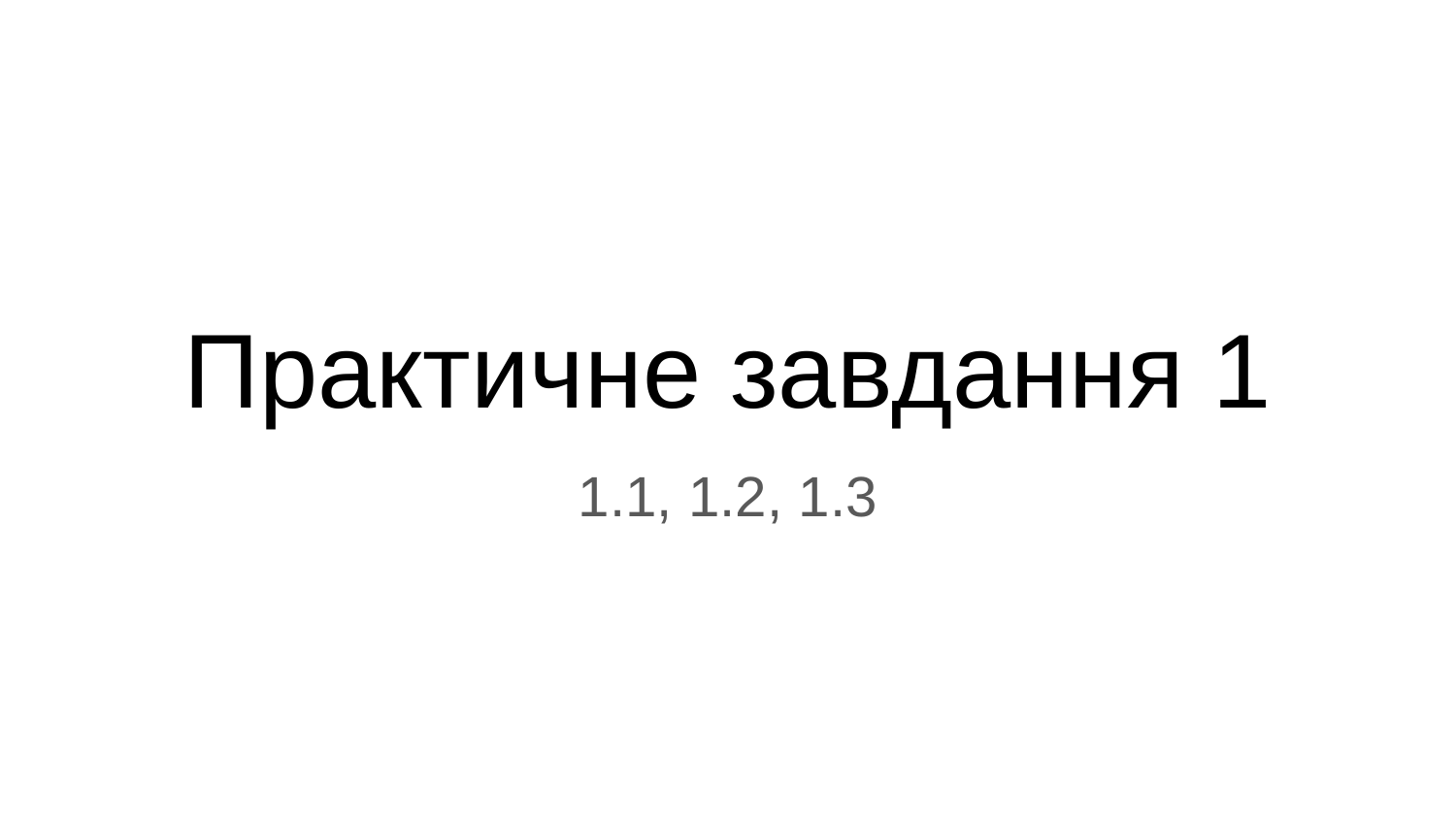

# Практичне завдання 1
1.1, 1.2, 1.3